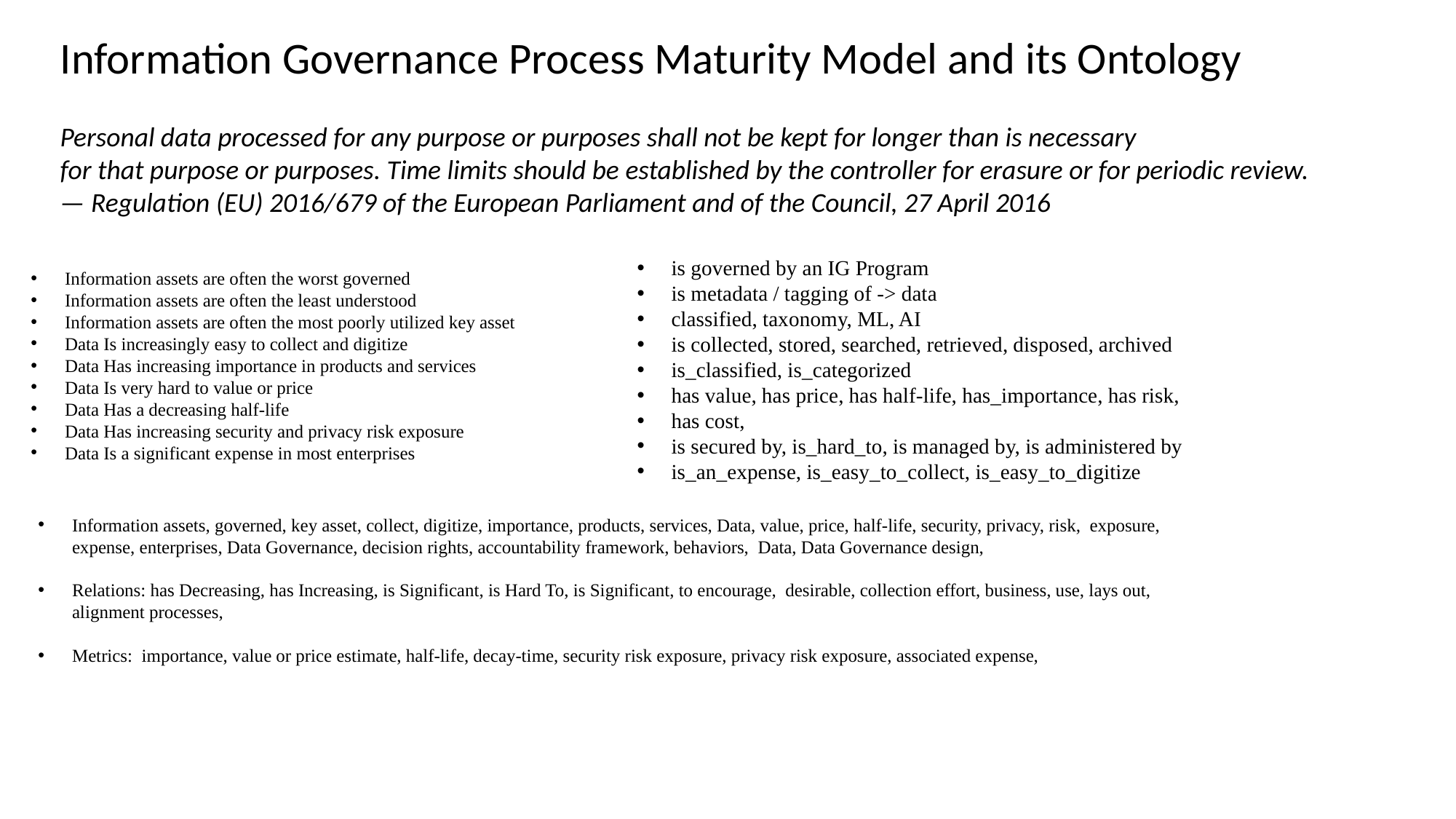

# Information Governance Process Maturity Model and its Ontology
Personal data processed for any purpose or purposes shall not be kept for longer than is necessary
for that purpose or purposes. Time limits should be established by the controller for erasure or for periodic review.
— Regulation (EU) 2016/679 of the European Parliament and of the Council, 27 April 2016
is governed by an IG Program
is metadata / tagging of -> data
classified, taxonomy, ML, AI
is collected, stored, searched, retrieved, disposed, archived
is_classified, is_categorized
has value, has price, has half-life, has_importance, has risk,
has cost,
is secured by, is_hard_to, is managed by, is administered by
is_an_expense, is_easy_to_collect, is_easy_to_digitize
Information assets are often the worst governed
Information assets are often the least understood
Information assets are often the most poorly utilized key asset
Data Is increasingly easy to collect and digitize
Data Has increasing importance in products and services
Data Is very hard to value or price
Data Has a decreasing half-life
Data Has increasing security and privacy risk exposure
Data Is a significant expense in most enterprises
Information assets, governed, key asset, collect, digitize, importance, products, services, Data, value, price, half-life, security, privacy, risk,  exposure, expense, enterprises, Data Governance, decision rights, accountability framework, behaviors,  Data, Data Governance design,

Relations: has Decreasing, has Increasing, is Significant, is Hard To, is Significant, to encourage,  desirable, collection effort, business, use, lays out, alignment processes,

Metrics:  importance, value or price estimate, half-life, decay-time, security risk exposure, privacy risk exposure, associated expense,